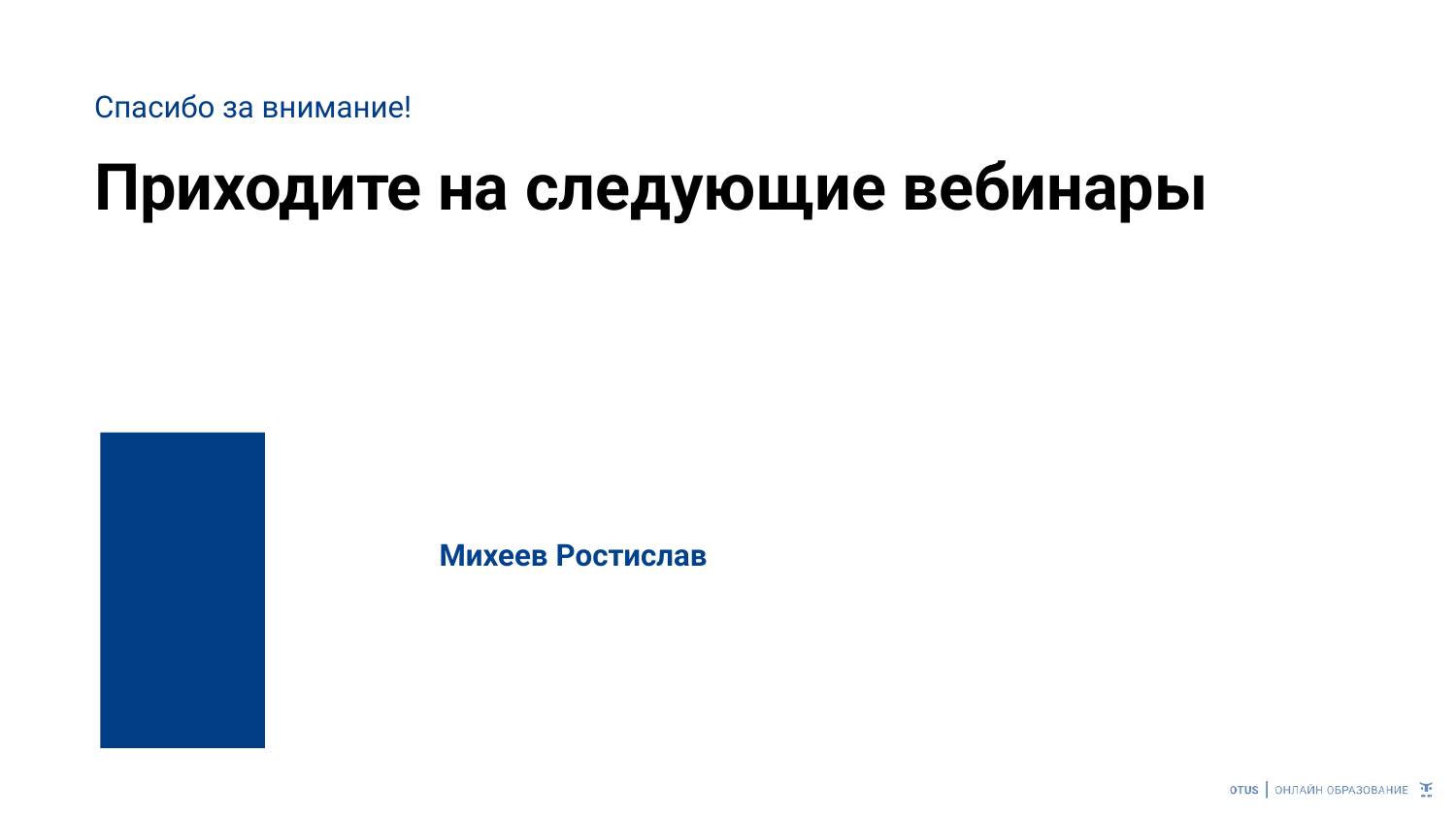

Спасибо за внимание!
# Приходите на следующие вебинары

Михеев Ростислав